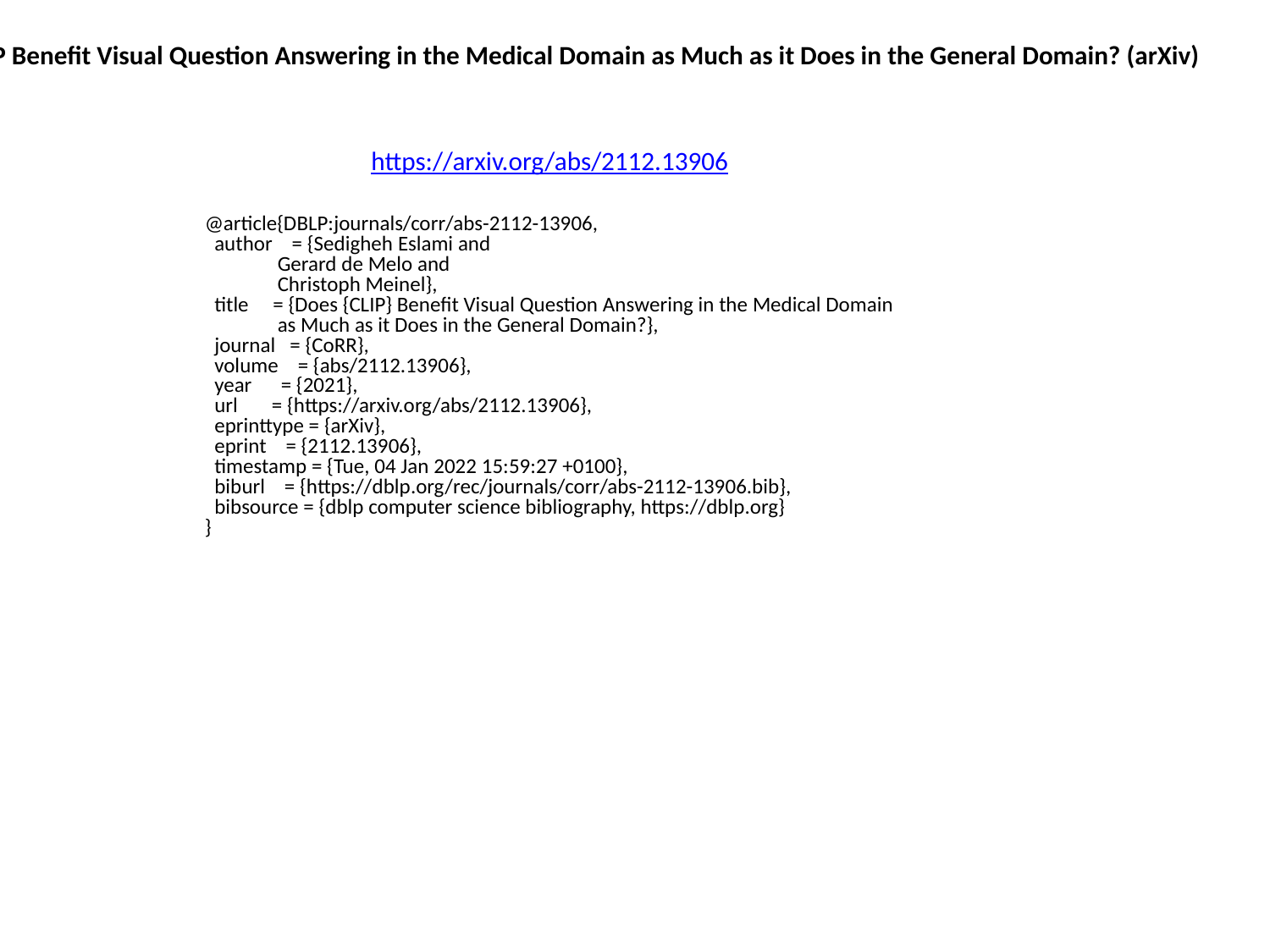

Does CLIP Benefit Visual Question Answering in the Medical Domain as Much as it Does in the General Domain? (arXiv)

https://arxiv.org/abs/2112.13906

@article{DBLP:journals/corr/abs-2112-13906,
  author    = {Sedigheh Eslami and
               Gerard de Melo and
               Christoph Meinel},
  title     = {Does {CLIP} Benefit Visual Question Answering in the Medical Domain
               as Much as it Does in the General Domain?},
  journal   = {CoRR},
  volume    = {abs/2112.13906},
  year      = {2021},
  url       = {https://arxiv.org/abs/2112.13906},
  eprinttype = {arXiv},
  eprint    = {2112.13906},
  timestamp = {Tue, 04 Jan 2022 15:59:27 +0100},
  biburl    = {https://dblp.org/rec/journals/corr/abs-2112-13906.bib},
  bibsource = {dblp computer science bibliography, https://dblp.org}
}